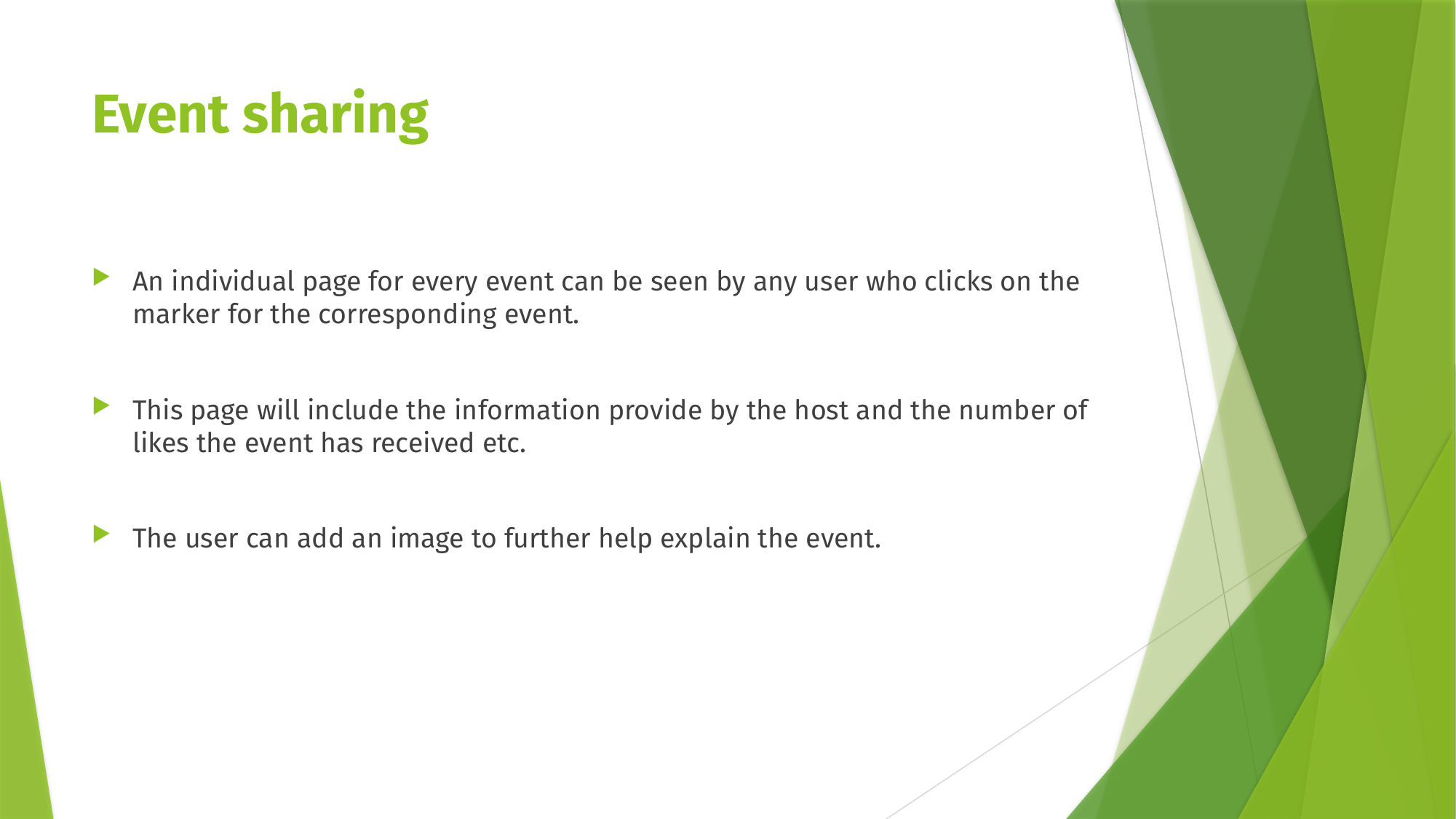

# Event sharing
An individual page for every event can be seen by any user who clicks on the marker for the corresponding event.

This page will include the information provide by the host and the number of likes the event has received etc.

The user can add an image to further help explain the event.